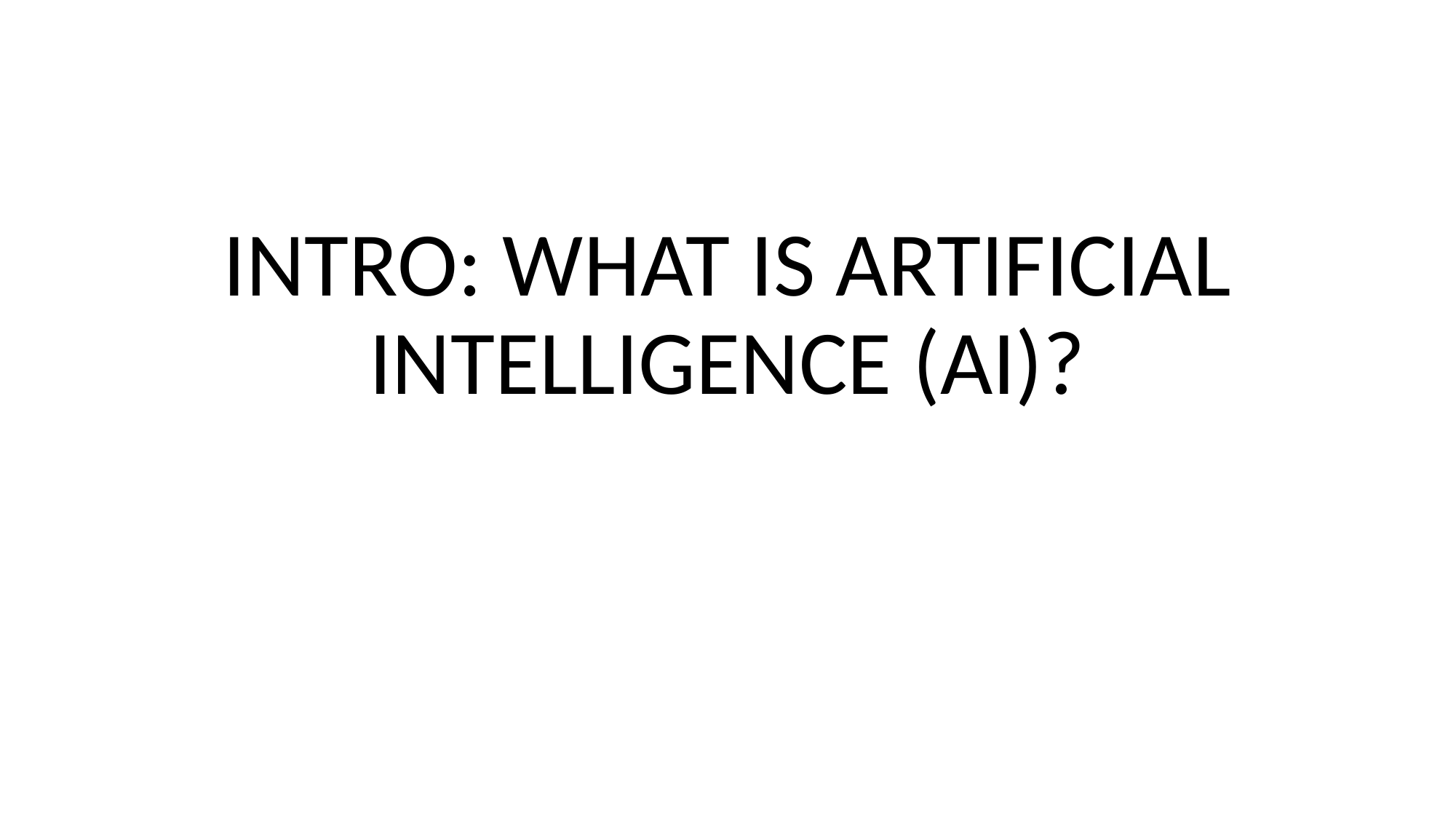

# INTRO: WHAT IS ARTIFICIAL INTELLIGENCE (AI)?